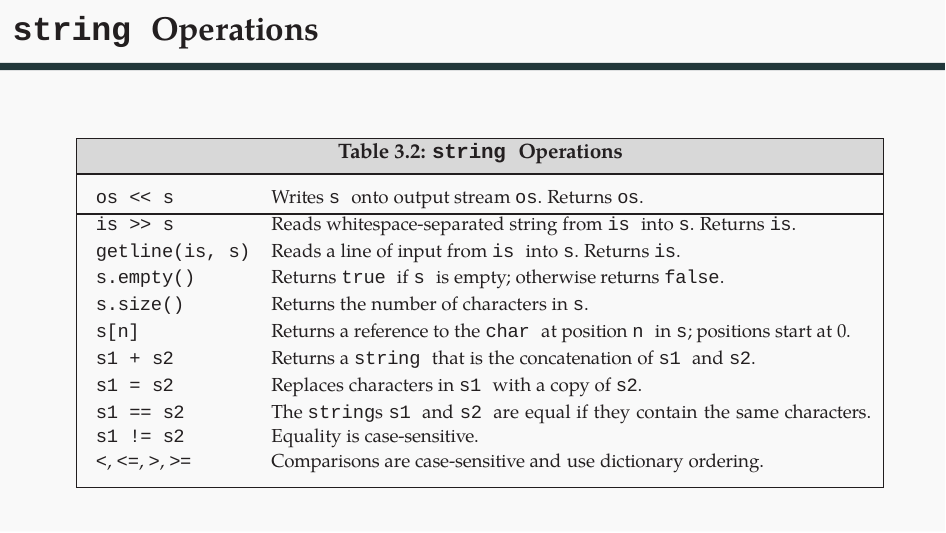

string Operations
#
| Table 3.2: string Operations |  |
| --- | --- |
| os << s | Writes s onto output stream os. Returns os. |
| is >> s | Reads whitespace-separated string from is into s. Returns is. |
| getline(is, s) | Reads a line of input from is into s. Returns is. |
| s.empty() | Returns true if s is empty; otherwise returns false. |
| s.size() | Returns the number of characters in s. |
| s[n] | Returns a reference to the char at position n in s; positions start at 0. |
| s1 + s2 | Returns a string that is the concatenation of s1 and s2. |
| s1 = s2 | Replaces characters in s1 with a copy of s2. |
| s1 == s2 | The strings s1 and s2 are equal if they contain the same characters. |
| s1 != s2 | Equality is case-sensitive. |
| <, <=, >, >= | Comparisons are case-sensitive and use dictionary ordering. |